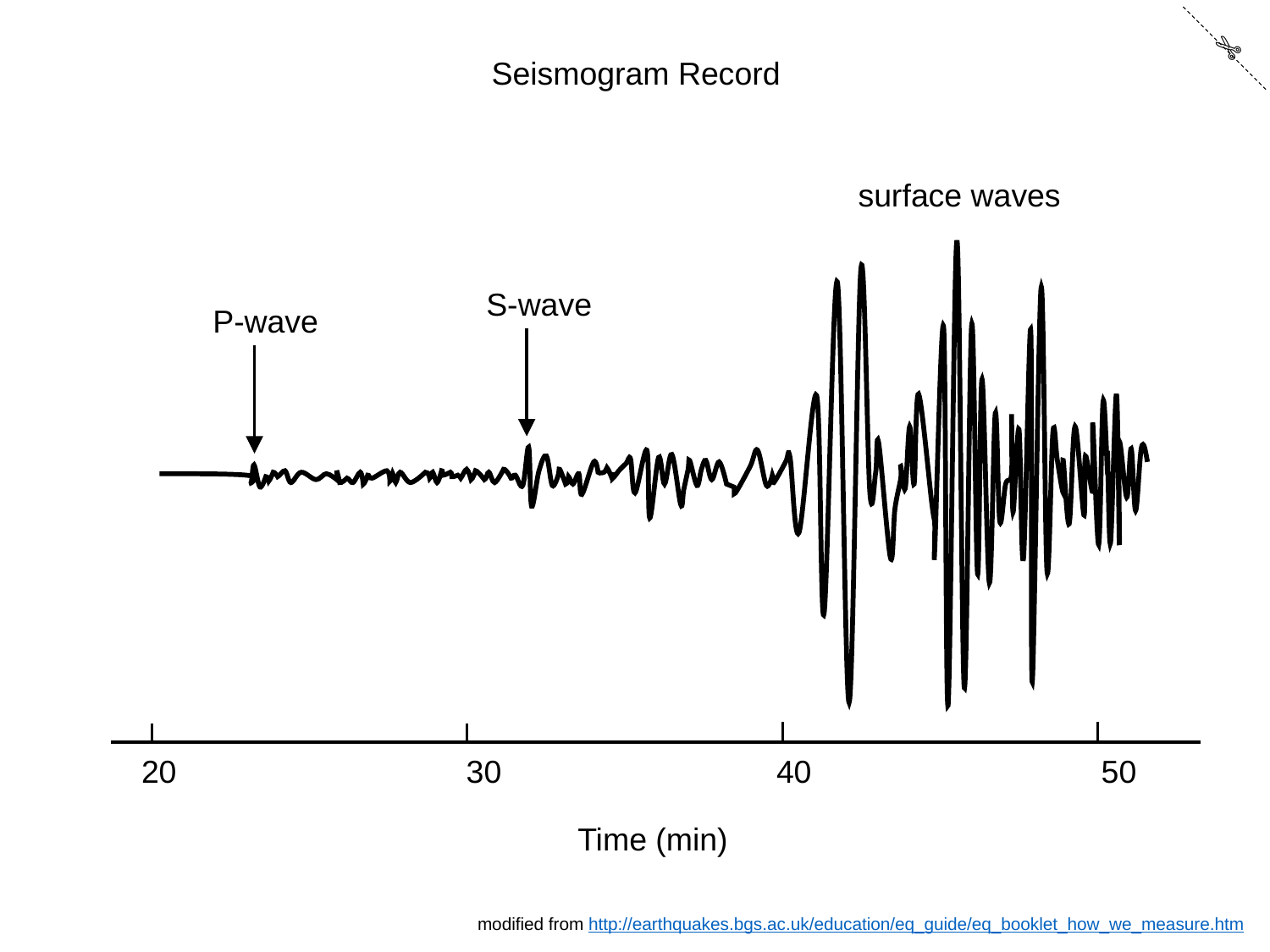

✄
Seismogram Record
surface waves

S-wave
P-wave
20		        30			40		        50
Time (min)
modified from http://earthquakes.bgs.ac.uk/education/eq_guide/eq_booklet_how_we_measure.htm